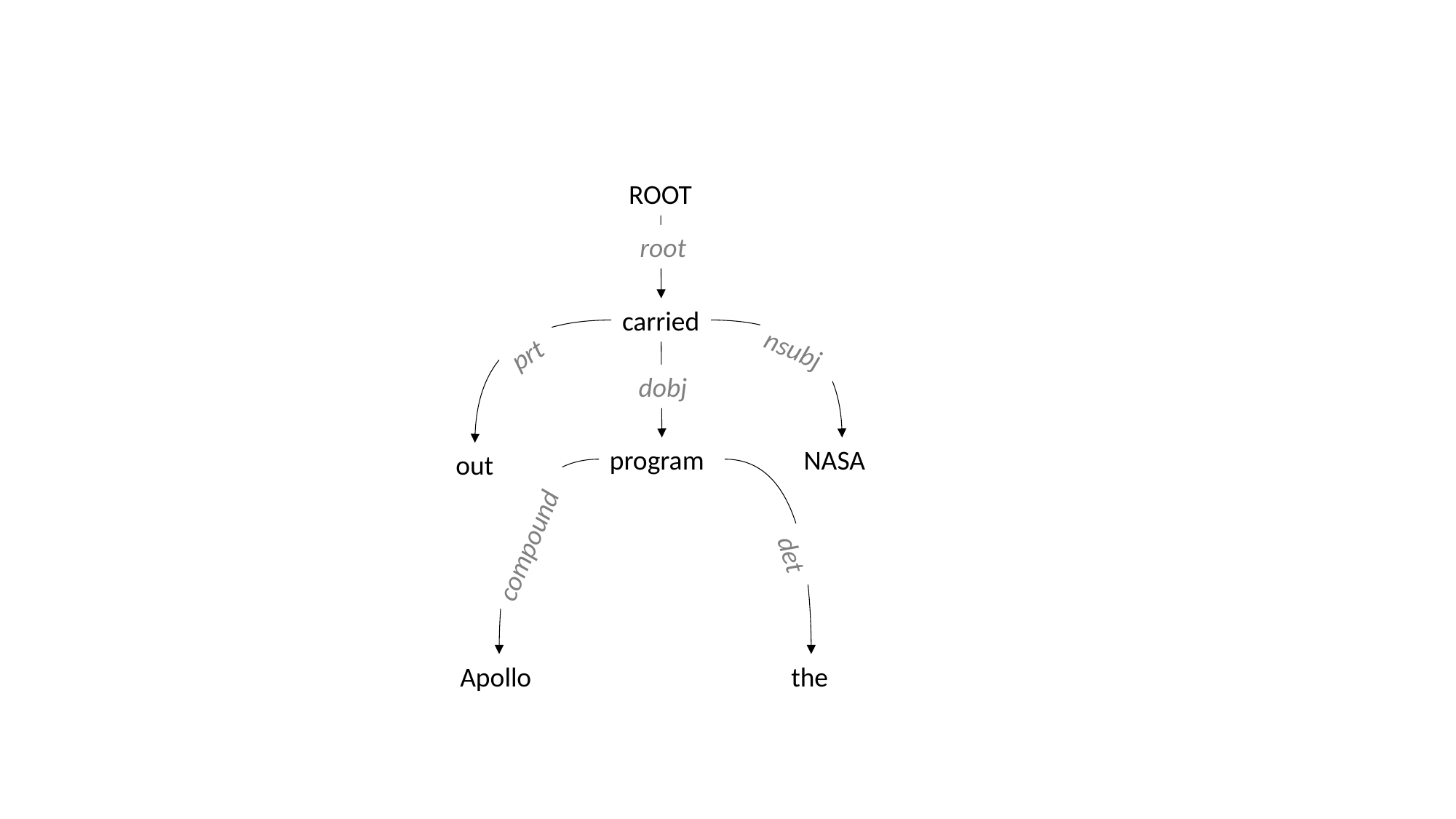

ROOT
root
carried
nsubj
prt
dobj
program
NASA
out
compound
det
Apollo
the